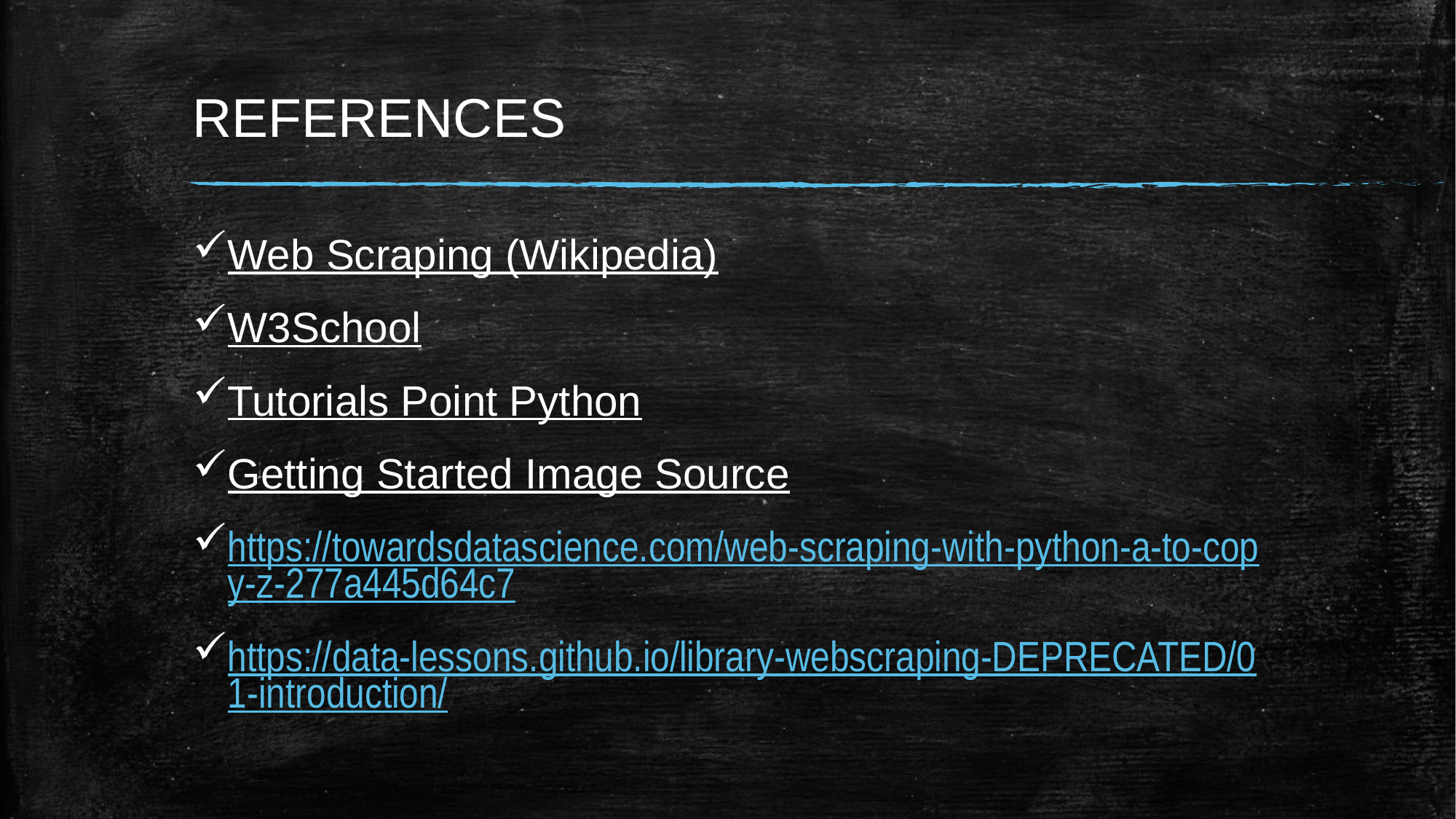

# REFERENCES
Web Scraping (Wikipedia)
W3School
Tutorials Point Python
Getting Started Image Source
https://towardsdatascience.com/web-scraping-with-python-a-to-copy-z-277a445d64c7
https://data-lessons.github.io/library-webscraping-DEPRECATED/01-introduction/